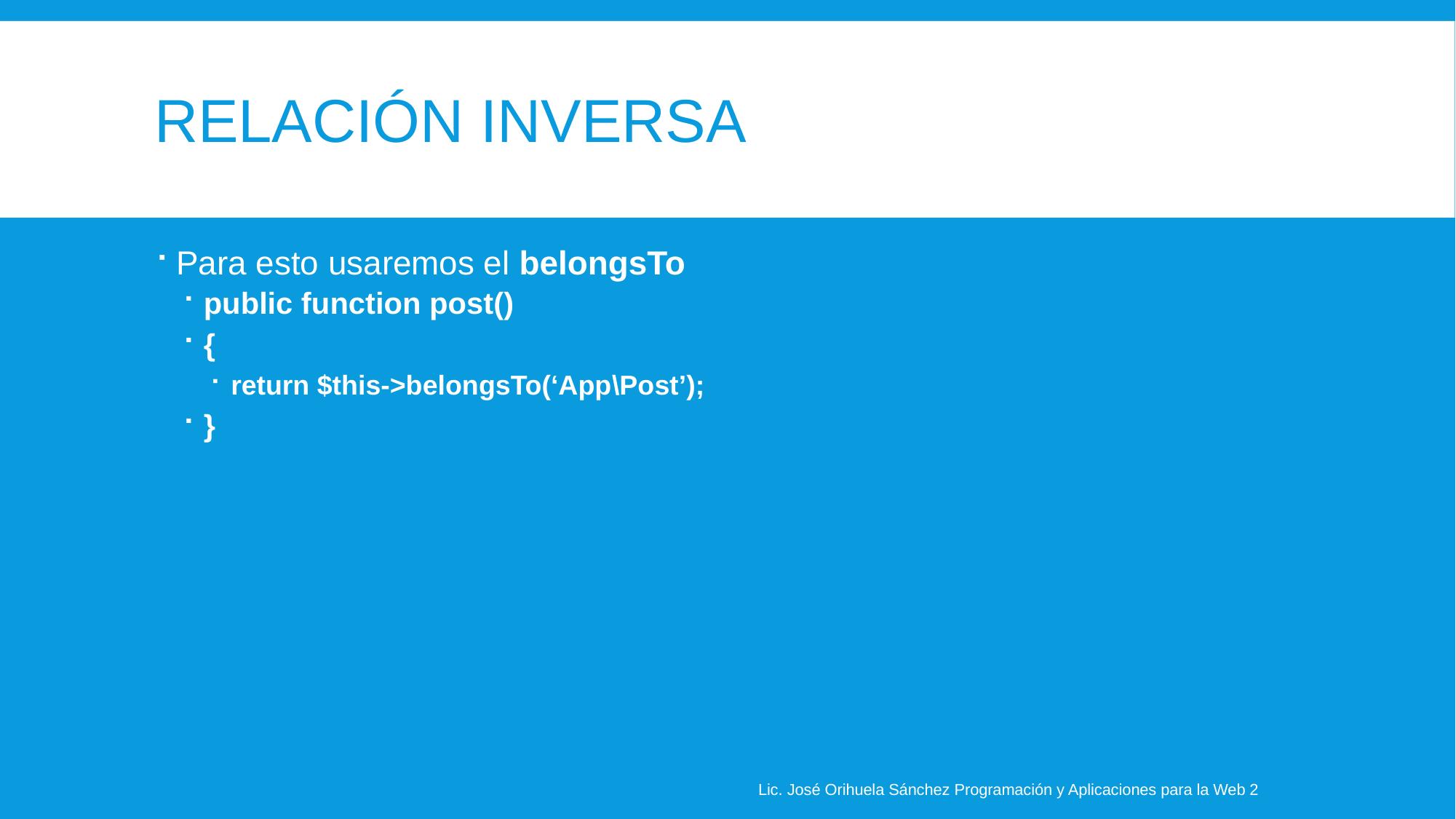

# Relación inversa
Para esto usaremos el belongsTo
public function post()
{
return $this->belongsTo(‘App\Post’);
}
Lic. José Orihuela Sánchez Programación y Aplicaciones para la Web 2